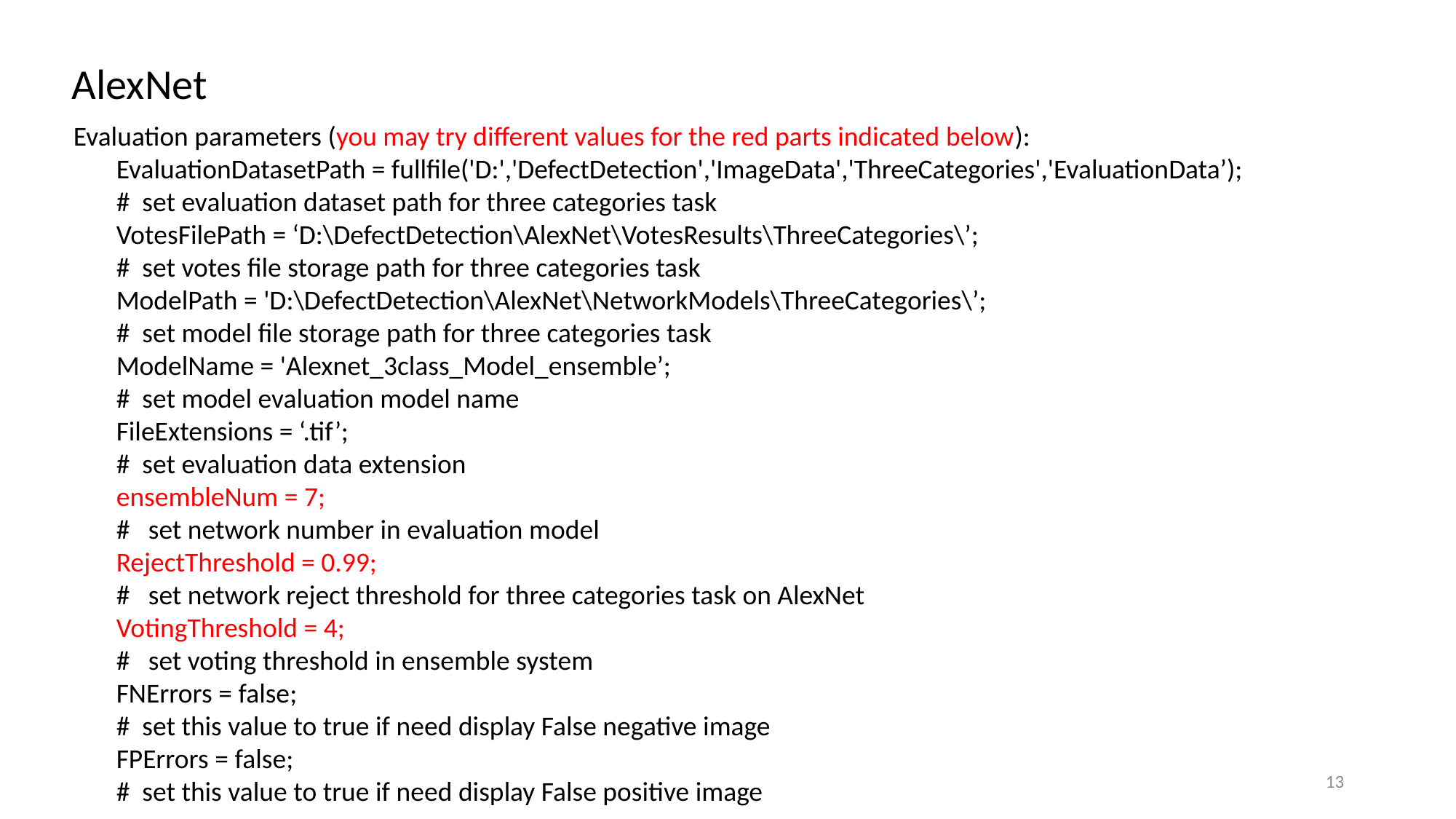

AlexNet
Evaluation parameters (you may try different values for the red parts indicated below):
EvaluationDatasetPath = fullfile('D:','DefectDetection','ImageData','ThreeCategories','EvaluationData’);
#  set evaluation dataset path for three categories task
VotesFilePath = ‘D:\DefectDetection\AlexNet\VotesResults\ThreeCategories\’;
#  set votes file storage path for three categories task
ModelPath = 'D:\DefectDetection\AlexNet\NetworkModels\ThreeCategories\’;
#  set model file storage path for three categories task
ModelName = 'Alexnet_3class_Model_ensemble’;
#  set model evaluation model name
FileExtensions = ‘.tif’;
#  set evaluation data extension
ensembleNum = 7;
#   set network number in evaluation model
RejectThreshold = 0.99;
#   set network reject threshold for three categories task on AlexNet
VotingThreshold = 4;
#   set voting threshold in ensemble system
FNErrors = false;
#  set this value to true if need display False negative image
FPErrors = false;
#  set this value to true if need display False positive image
13